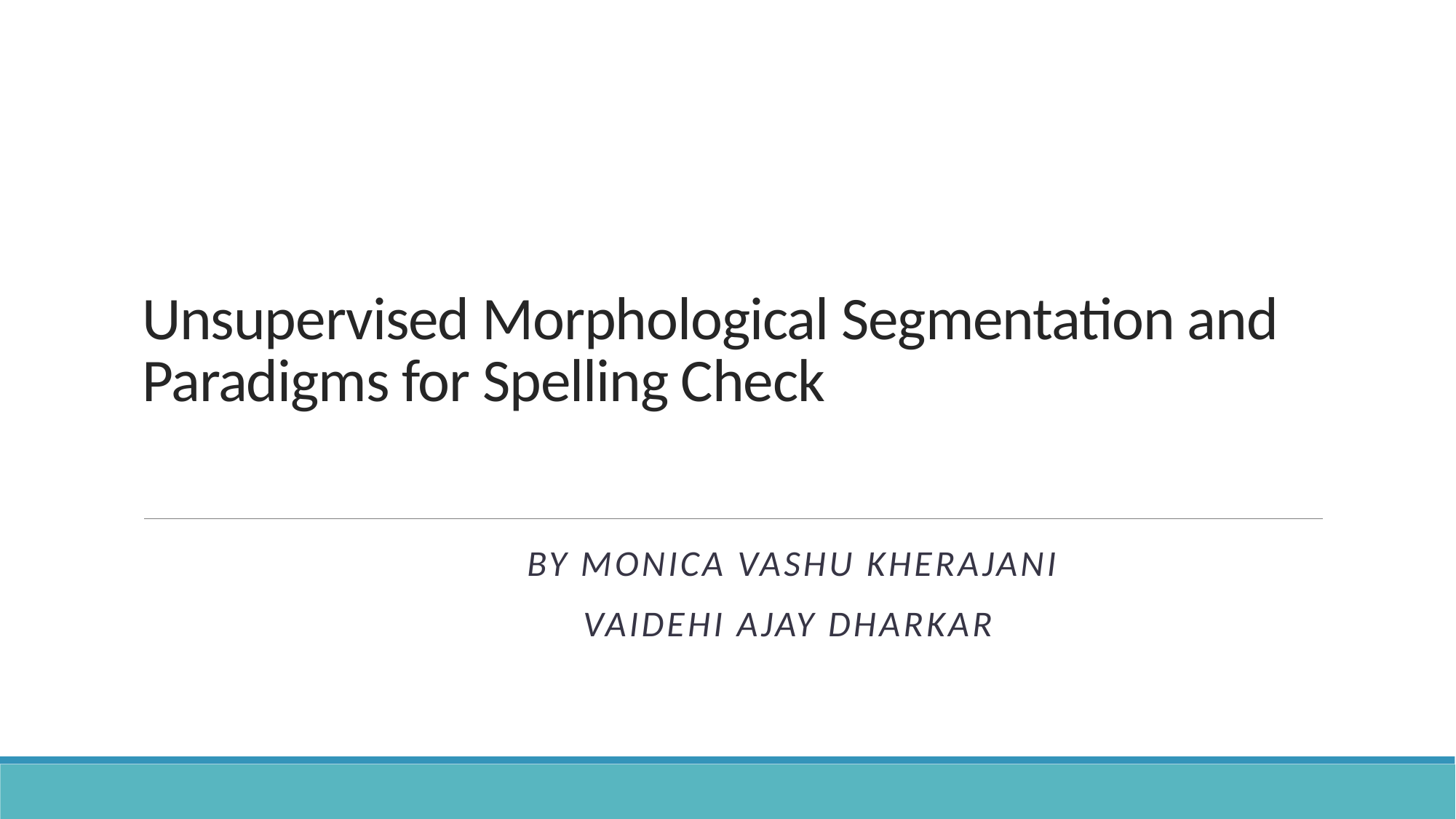

# Unsupervised Morphological Segmentation and Paradigms for Spelling Check
By Monica Vashu Kherajani
     Vaidehi Ajay Dharkar